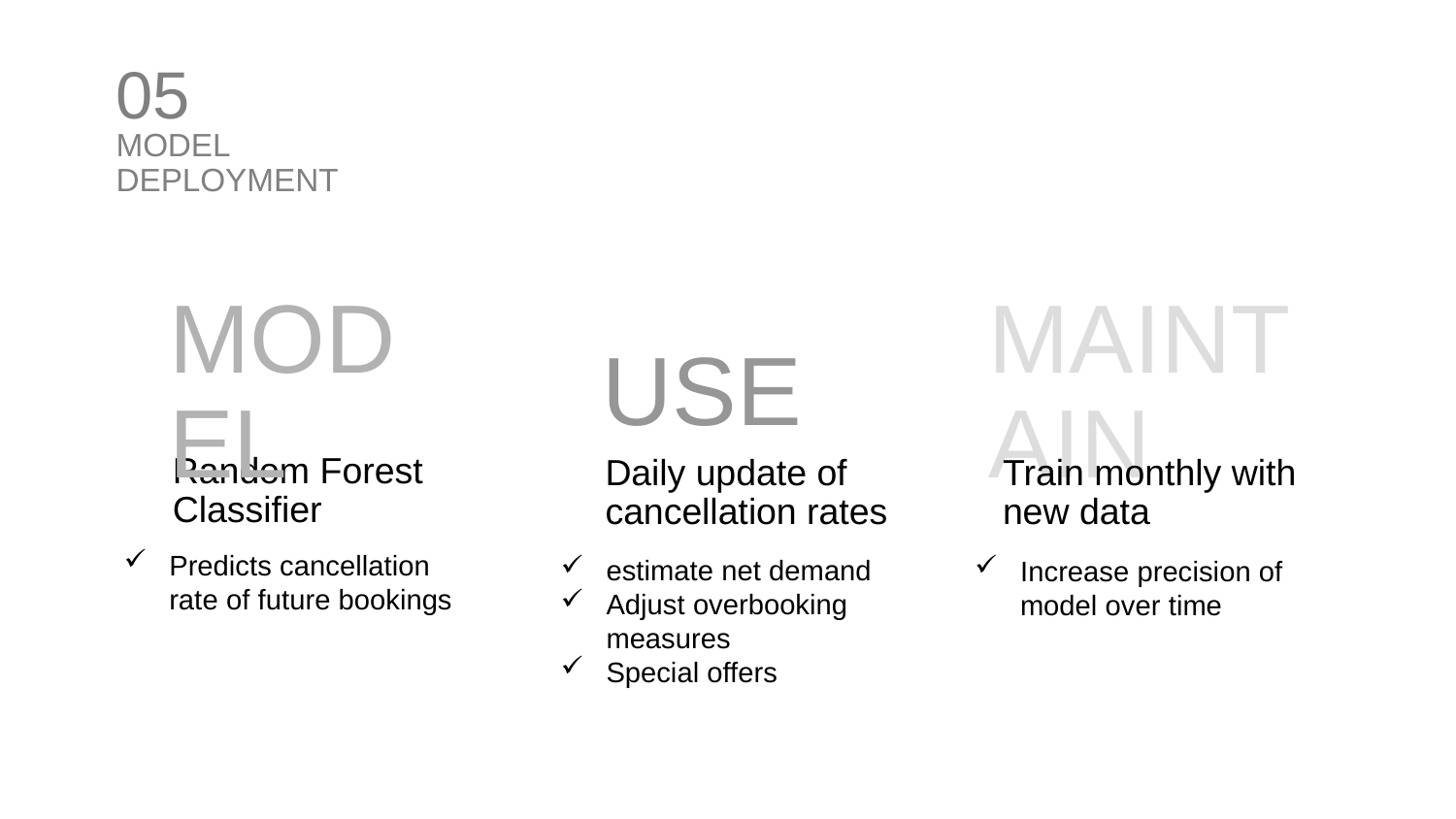

05
MODEL
DEPLOYMENT
MODEL
USE
MAINTAIN
# Random Forest Classifier
Daily update of cancellation rates
Train monthly with new data
Predicts cancellation rate of future bookings
estimate net demand
Adjust overbooking measures
Special offers
Increase precision of model over time